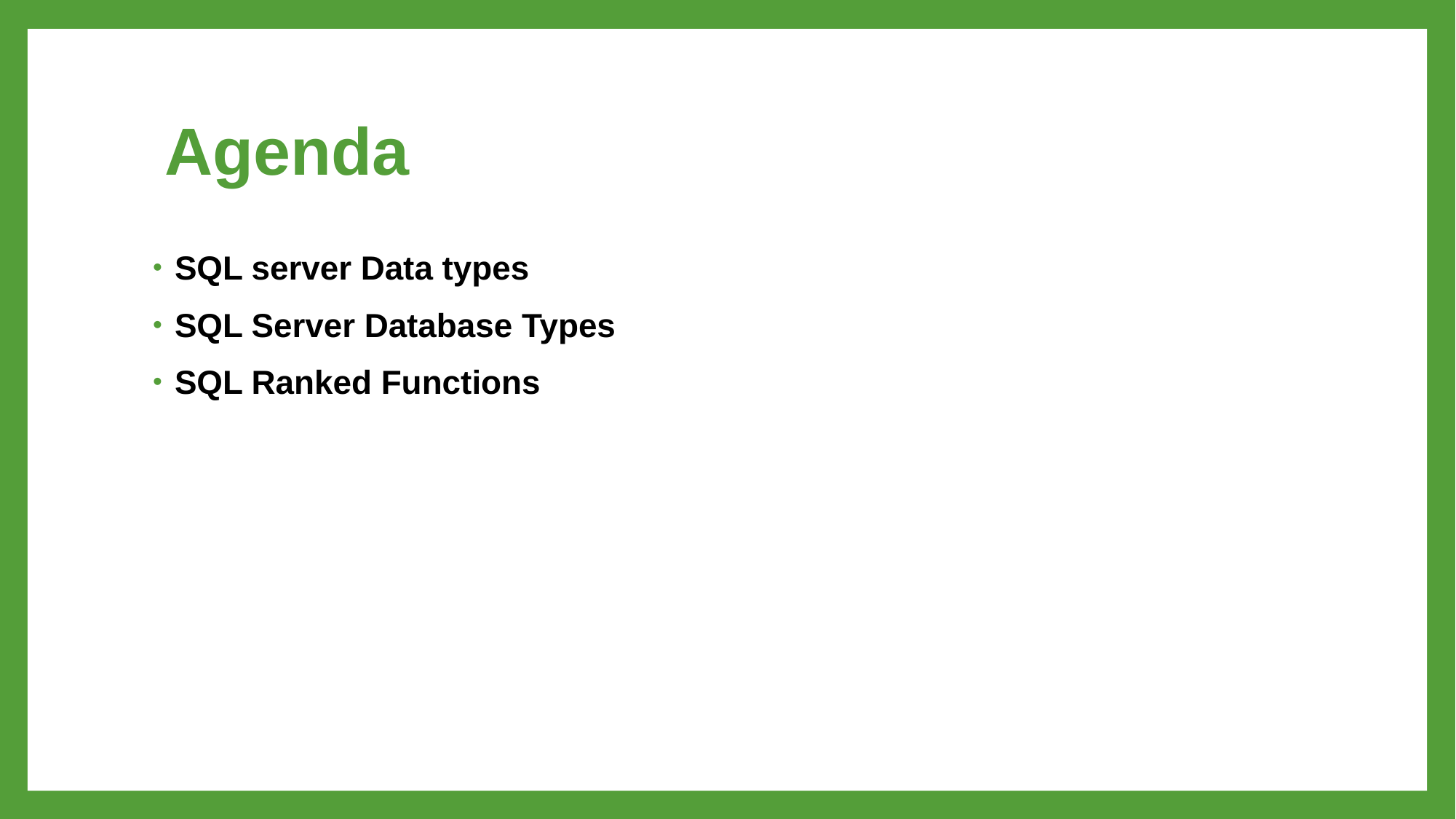

# Agenda
SQL server Data types
SQL Server Database Types
SQL Ranked Functions